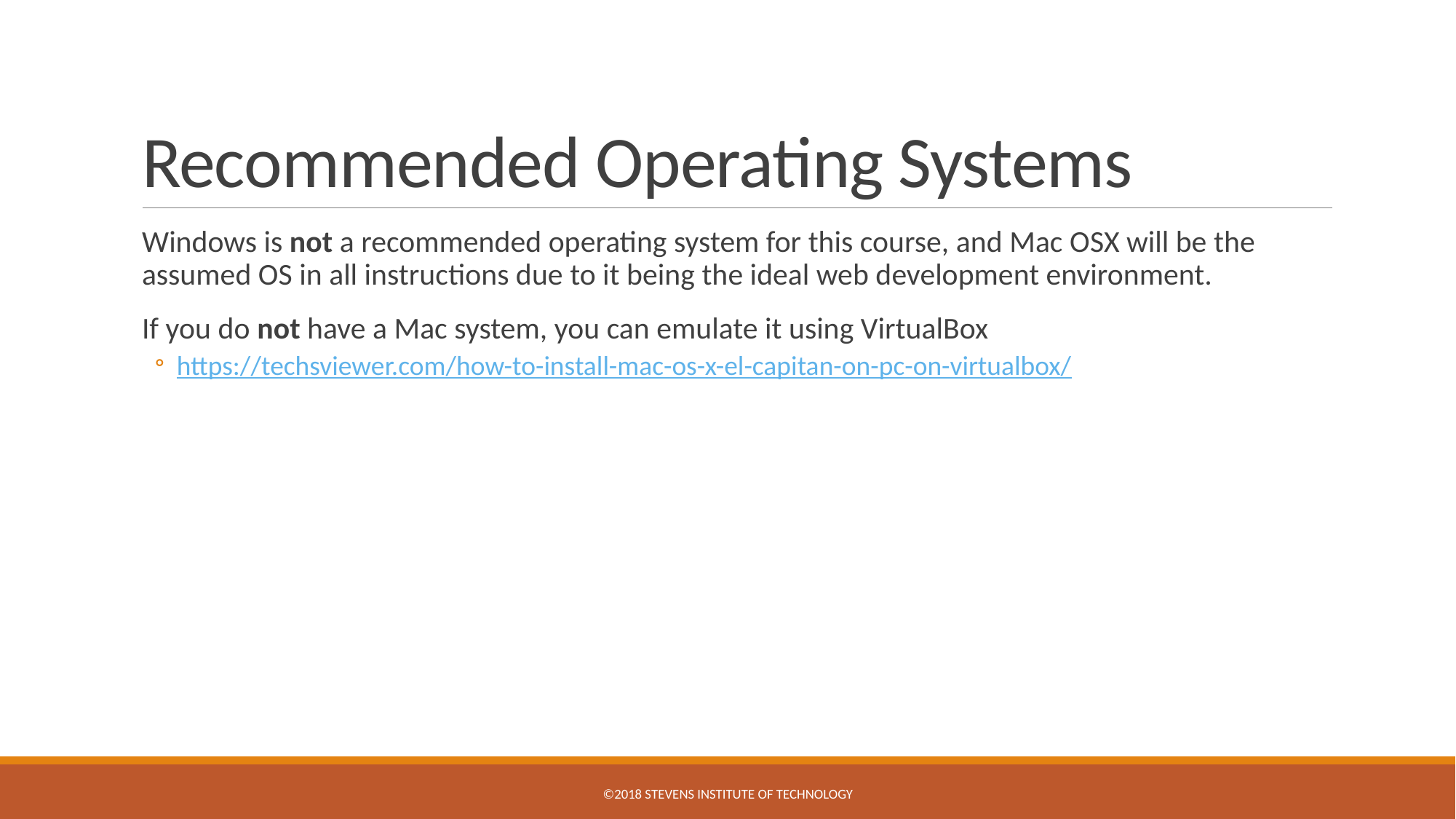

# Recommended Operating Systems
Windows is not a recommended operating system for this course, and Mac OSX will be the assumed OS in all instructions due to it being the ideal web development environment.
If you do not have a Mac system, you can emulate it using VirtualBox
https://techsviewer.com/how-to-install-mac-os-x-el-capitan-on-pc-on-virtualbox/

©2018 STEVENS INSTITUTE OF TECHNOLOGY